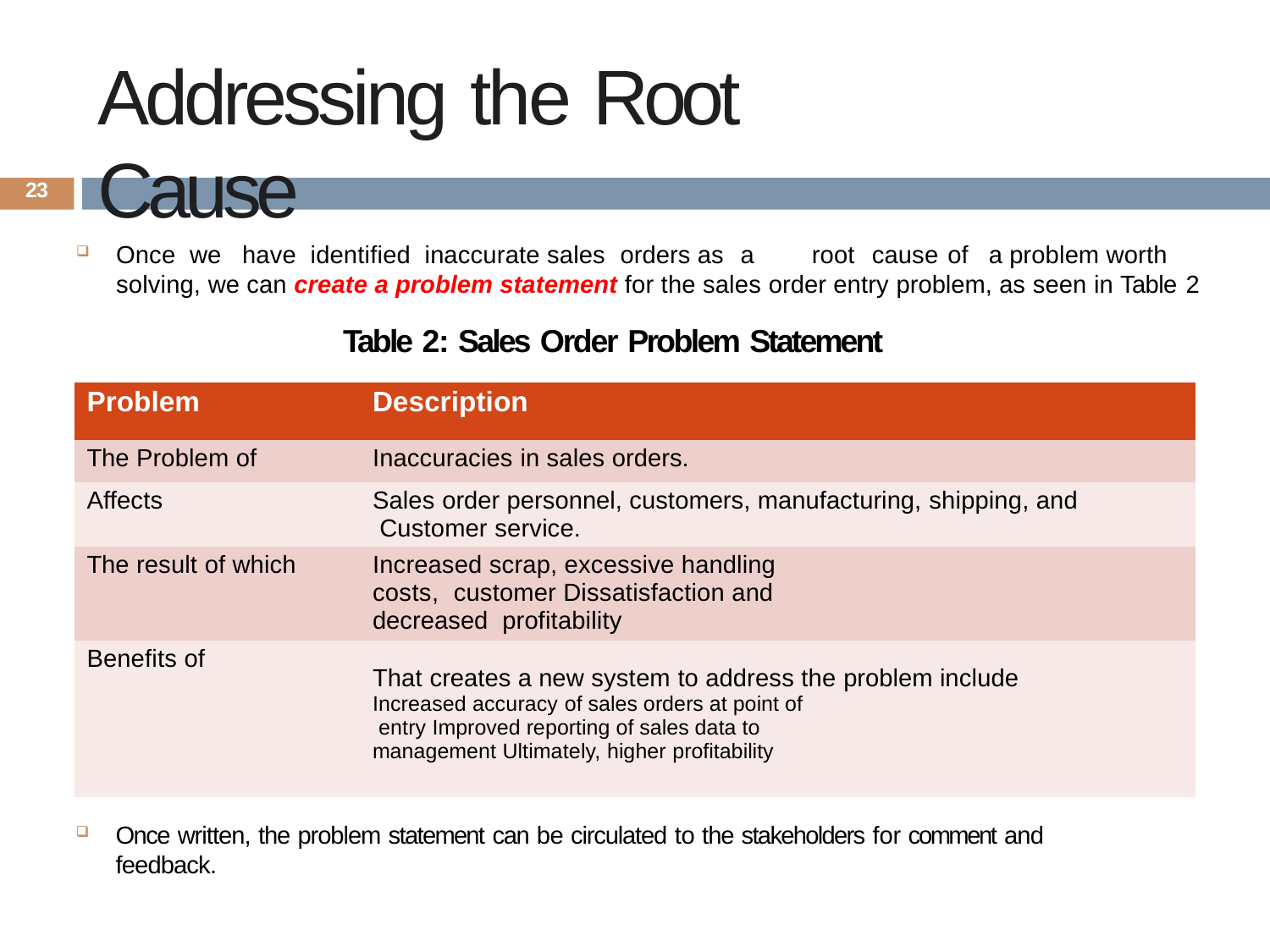

# Addressing the Root Cause
23
Once  we   have  identified  inaccurate sales  orders as  a	root  cause of	a problem worth  solving, we can create a problem statement for the sales order entry problem, as seen in Table 2
Table 2: Sales Order Problem Statement
| Problem | Description |
| --- | --- |
| The Problem of | Inaccuracies in sales orders. |
| Affects | Sales order personnel, customers, manufacturing, shipping, and Customer service. |
| The result of which | Increased scrap, excessive handling costs, customer Dissatisfaction and decreased profitability |
| Benefits of | That creates a new system to address the problem include Increased accuracy of sales orders at point of entry Improved reporting of sales data to management Ultimately, higher profitability |
Once written, the problem statement can be circulated to the stakeholders for comment and feedback.